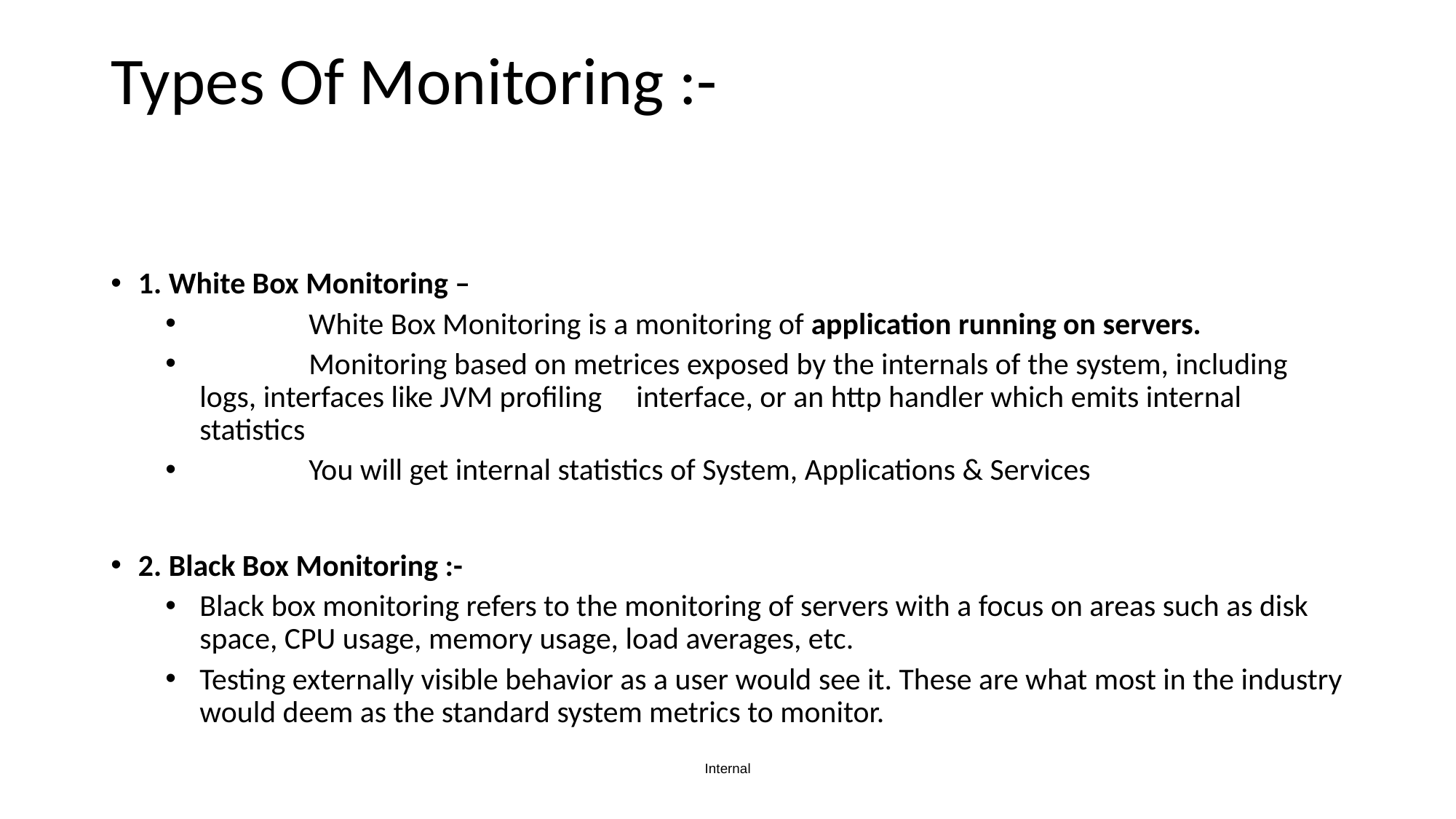

# Types Of Monitoring :-

1. White Box Monitoring –
	White Box Monitoring is a monitoring of application running on servers.
	Monitoring based on metrices exposed by the internals of the system, including logs, interfaces like JVM profiling 	interface, or an http handler which emits internal statistics
	You will get internal statistics of System, Applications & Services

2. Black Box Monitoring :-
Black box monitoring refers to the monitoring of servers with a focus on areas such as disk space, CPU usage, memory usage, load averages, etc.
Testing externally visible behavior as a user would see it. These are what most in the industry would deem as the standard system metrics to monitor.